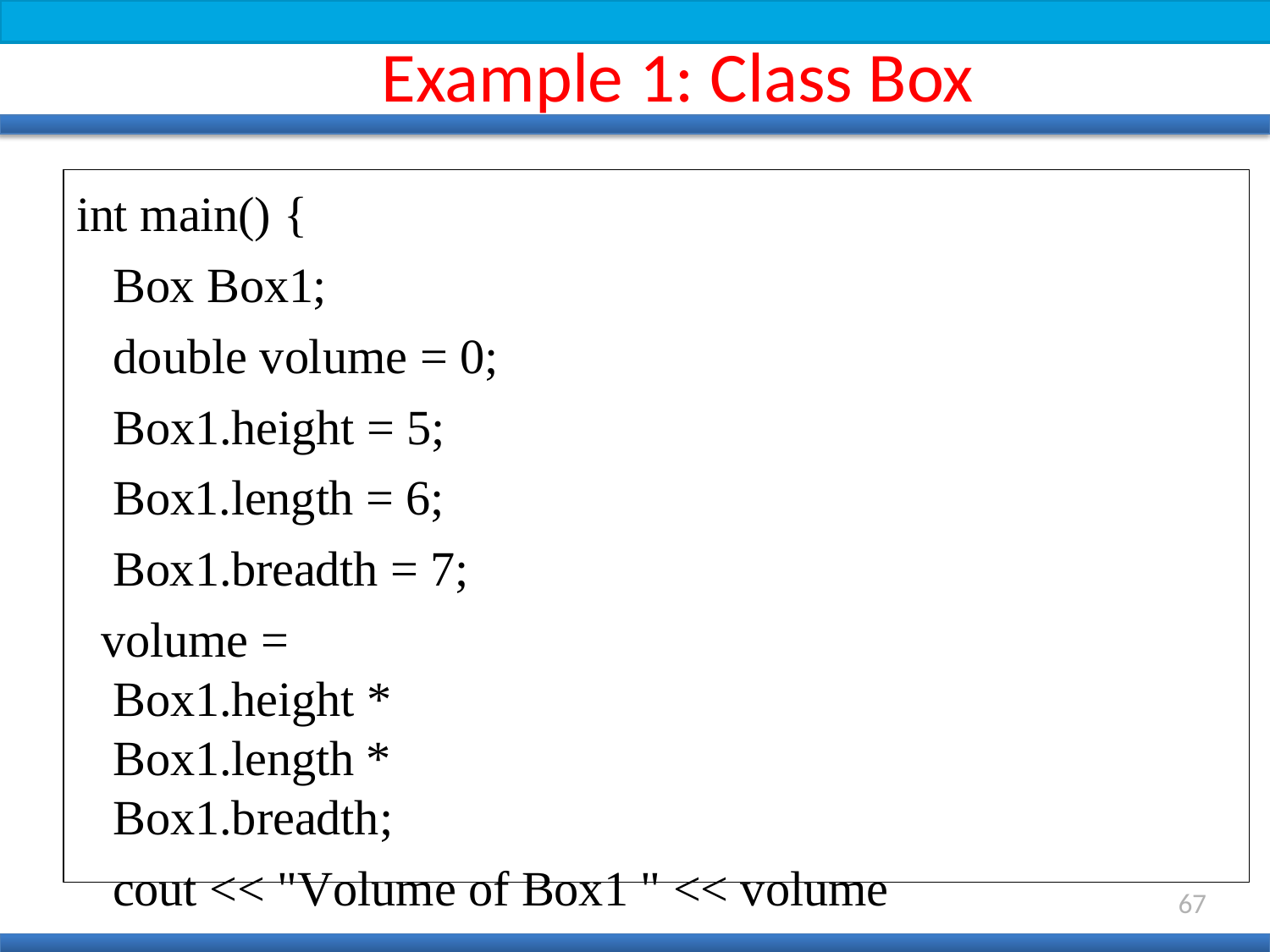

# Example 1: Class Box

int main() {
Box Box1;
double volume = 0; Box1.height = 5;
Box1.length = 6;
Box1.breadth = 7;
volume = Box1.height * Box1.length * Box1.breadth;
cout << "Volume of Box1 " << volume <<endl; return 0;
}
67